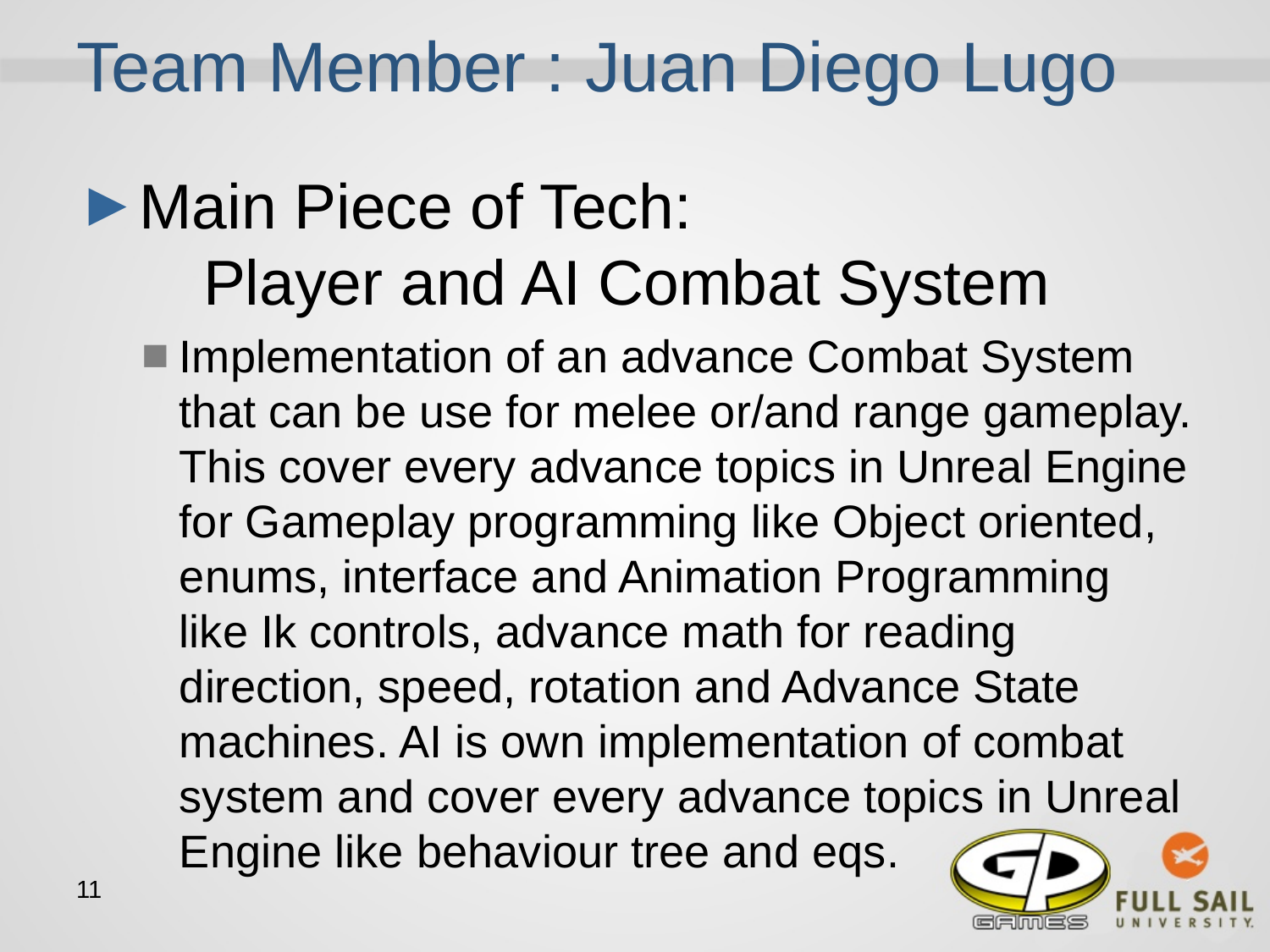

# Team Member : Juan Diego Lugo
Main Piece of Tech:
Player and AI Combat System
Implementation of an advance Combat System that can be use for melee or/and range gameplay. This cover every advance topics in Unreal Engine for Gameplay programming like Object oriented, enums, interface and Animation Programming like Ik controls, advance math for reading direction, speed, rotation and Advance State machines. AI is own implementation of combat system and cover every advance topics in Unreal Engine like behaviour tree and eqs.
11